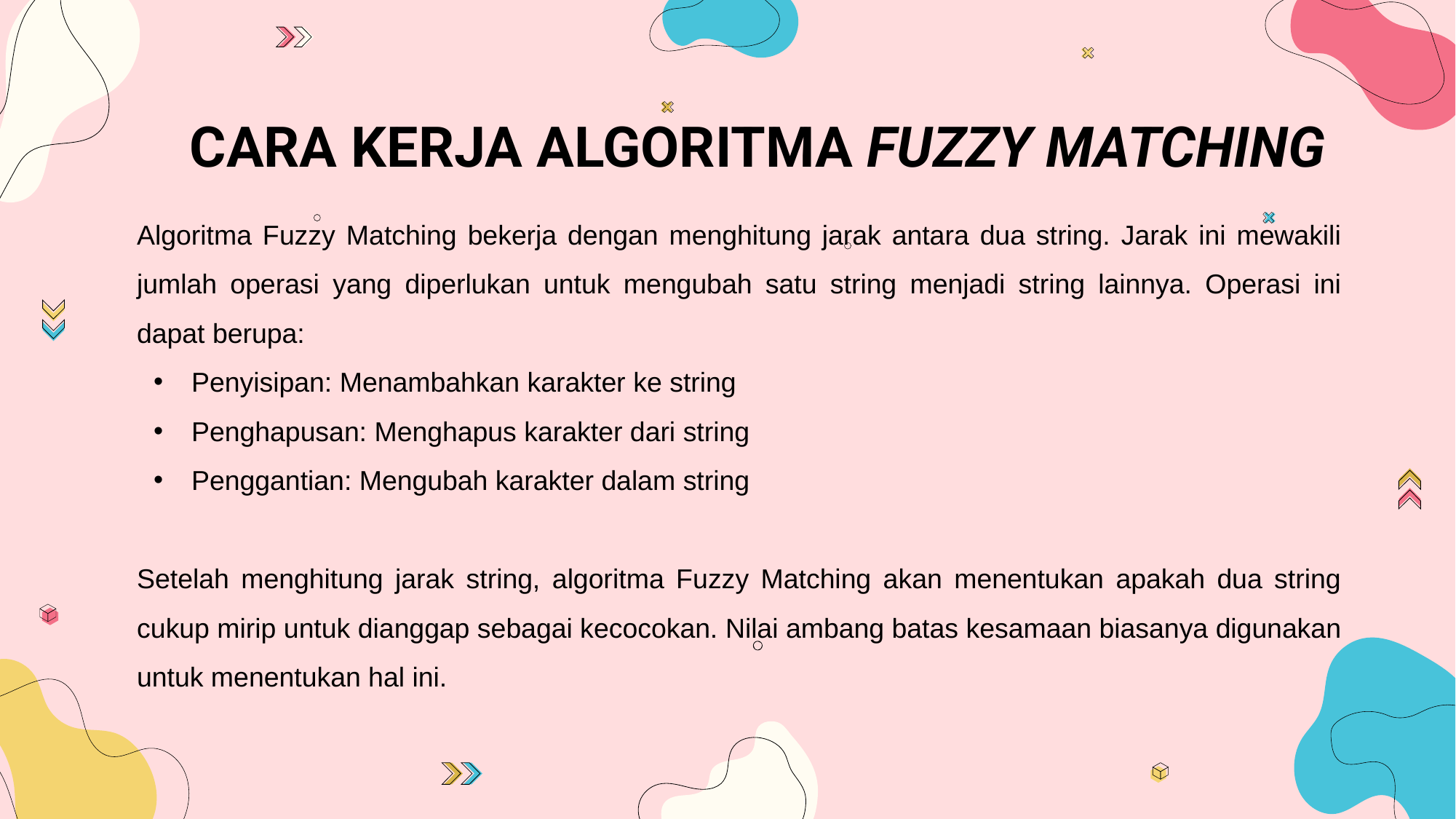

# CARA KERJA ALGORITMA FUZZY MATCHING

	Algoritma Fuzzy Matching bekerja dengan menghitung jarak antara dua string. Jarak ini mewakili jumlah operasi yang diperlukan untuk mengubah satu string menjadi string lainnya. Operasi ini dapat berupa:
Penyisipan: Menambahkan karakter ke string
Penghapusan: Menghapus karakter dari string
Penggantian: Mengubah karakter dalam string

	Setelah menghitung jarak string, algoritma Fuzzy Matching akan menentukan apakah dua string cukup mirip untuk dianggap sebagai kecocokan. Nilai ambang batas kesamaan biasanya digunakan untuk menentukan hal ini.